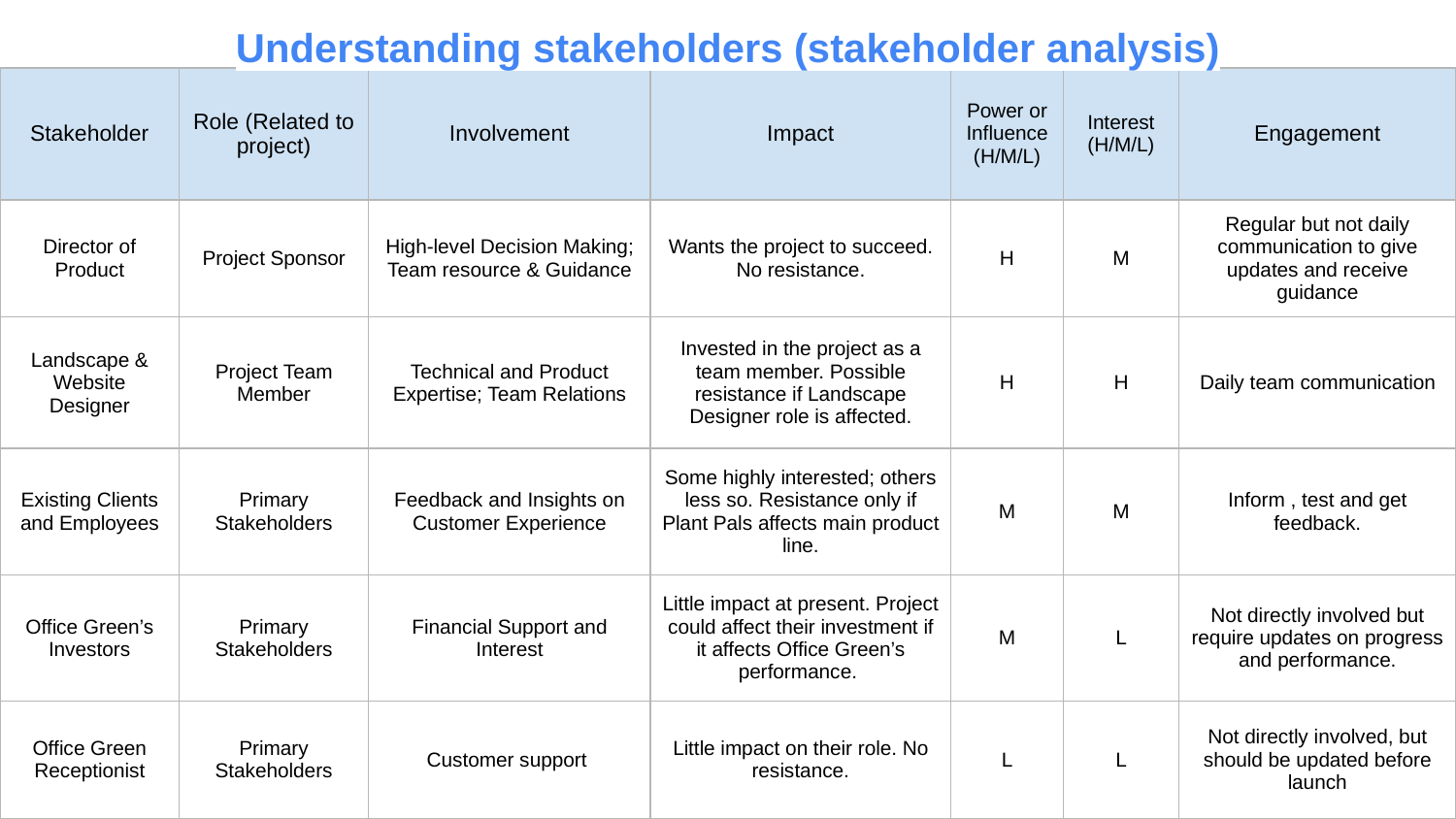

Understanding stakeholders (stakeholder analysis)
| Stakeholder | Role (Related to project) | Involvement | Impact | Power or Influence (H/M/L) | Interest (H/M/L) | Engagement |
| --- | --- | --- | --- | --- | --- | --- |
| Director of Product | Project Sponsor | High-level Decision Making; Team resource & Guidance | Wants the project to succeed. No resistance. | H | M | Regular but not daily communication to give updates and receive guidance |
| Landscape & Website Designer | Project Team Member | Technical and Product Expertise; Team Relations | Invested in the project as a team member. Possible resistance if Landscape Designer role is affected. | H | H | Daily team communication |
| Existing Clients and Employees | Primary Stakeholders | Feedback and Insights on Customer Experience | Some highly interested; others less so. Resistance only if Plant Pals affects main product line. | M | M | Inform , test and get feedback. |
| Office Green’s Investors | Primary Stakeholders | Financial Support and Interest | Little impact at present. Project could affect their investment if it affects Office Green’s performance. | M | L | Not directly involved but require updates on progress and performance. |
| Office Green Receptionist | Primary Stakeholders | Customer support | Little impact on their role. No resistance. | L | L | Not directly involved, but should be updated before launch |